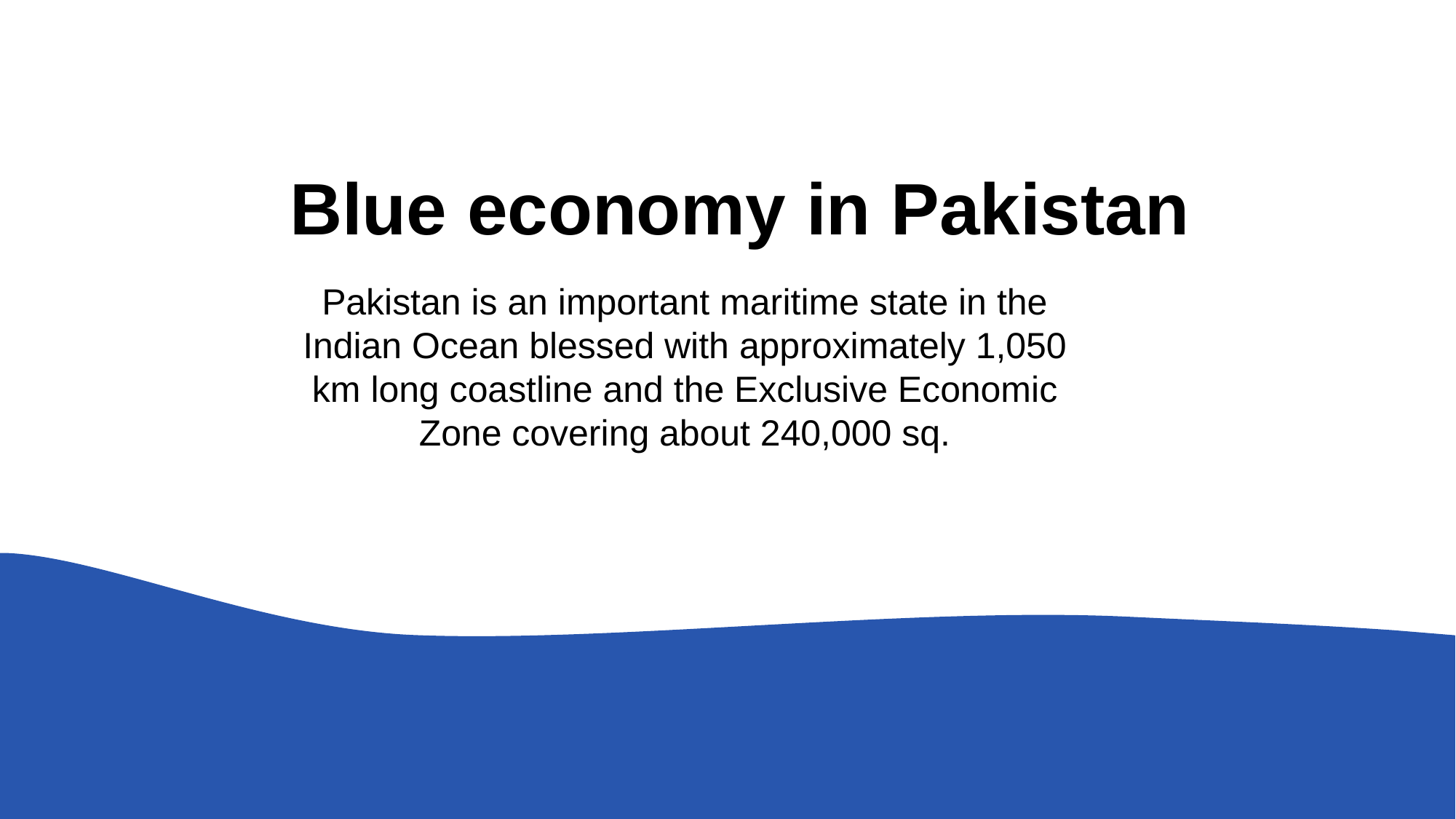

Blue economy in Pakistan
Pakistan is an important maritime state in the Indian Ocean blessed with approximately 1,050 km long coastline and the Exclusive Economic Zone covering about 240,000 sq.